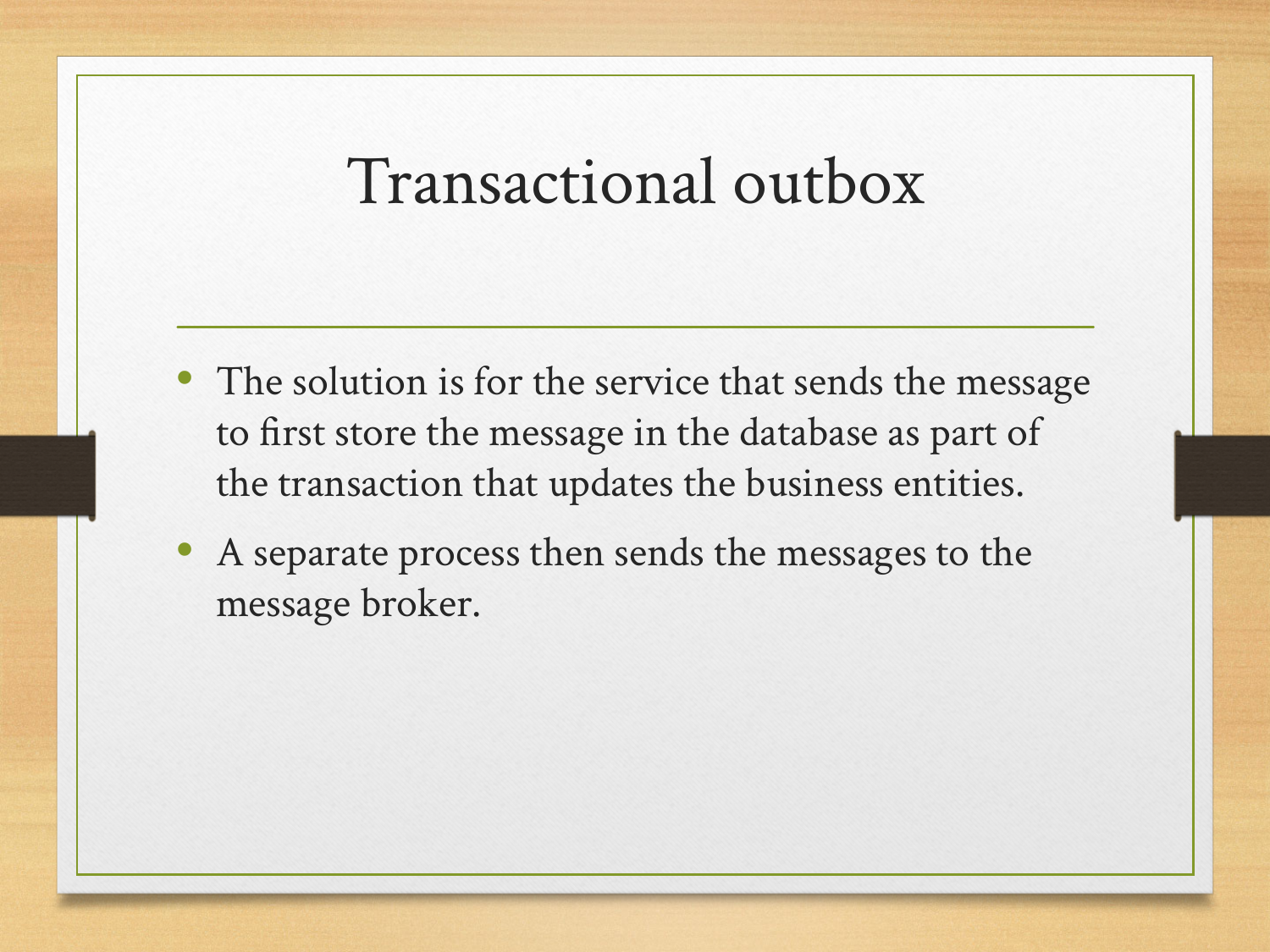

# Transactional outbox
The solution is for the service that sends the message to first store the message in the database as part of the transaction that updates the business entities.
A separate process then sends the messages to the message broker.